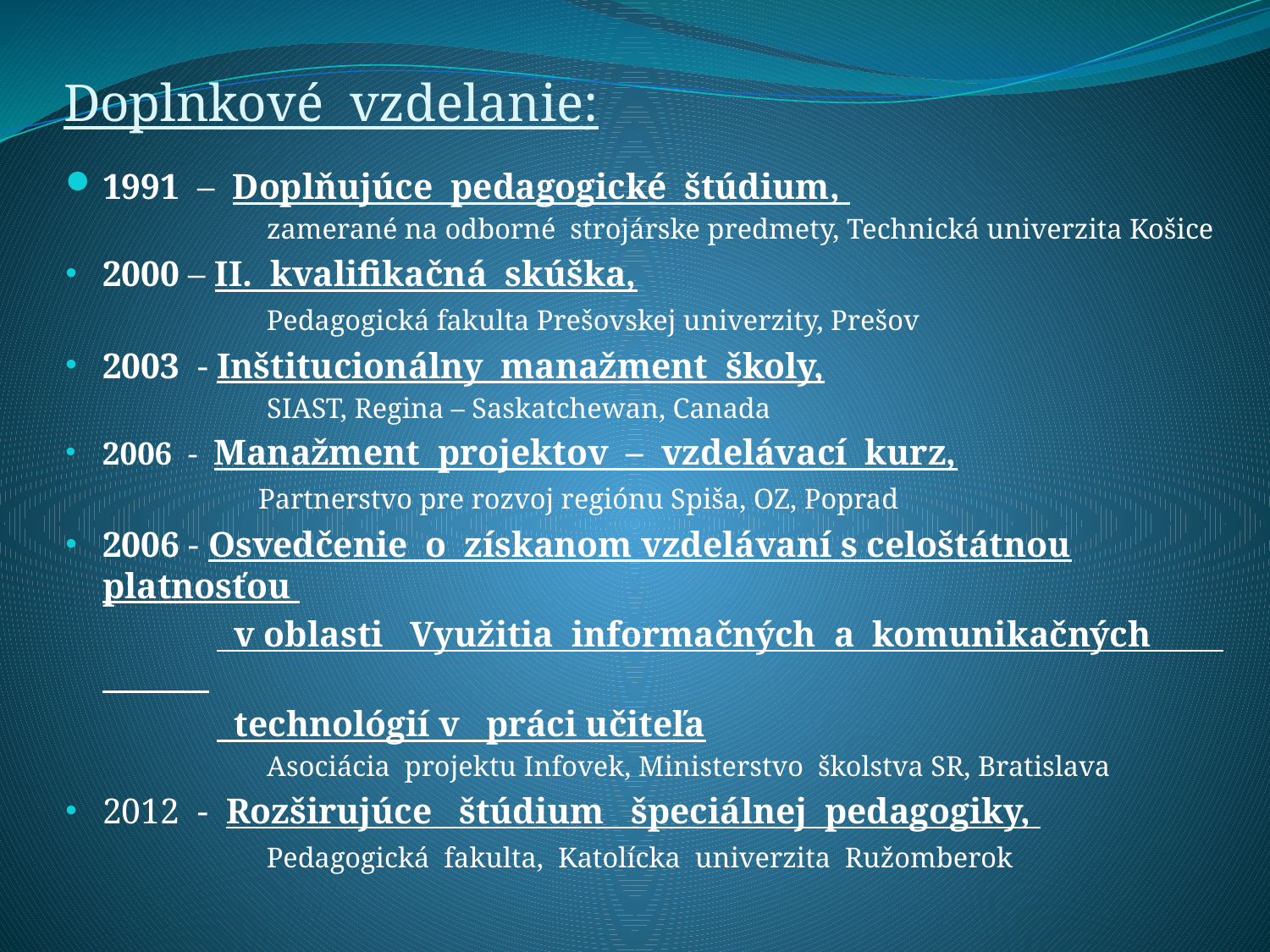

# Doplnkové  vzdelanie:
1991  –  Doplňujúce  pedagogické  štúdium,
                            zamerané na odborné  strojárske predmety, Technická univerzita Košice
2000 – II.  kvalifikačná  skúška,
                         Pedagogická fakulta Prešovskej univerzity, Prešov
2003  - Inštitucionálny  manažment  školy,
                            SIAST, Regina – Saskatchewan, Canada
2006  -  Manažment  projektov  –  vzdelávací  kurz,
                        Partnerstvo pre rozvoj regiónu Spiša, OZ, Poprad
2006 - Osvedčenie  o  získanom vzdelávaní s celoštátnou platnosťou
                   v oblasti   Využitia  informačných  a  komunikačných
                   technológií v   práci učiteľa
                            Asociácia  projektu Infovek, Ministerstvo  školstva SR, Bratislava
2012  -  Rozširujúce   štúdium   špeciálnej  pedagogiky,
                         Pedagogická  fakulta,  Katolícka  univerzita  Ružomberok